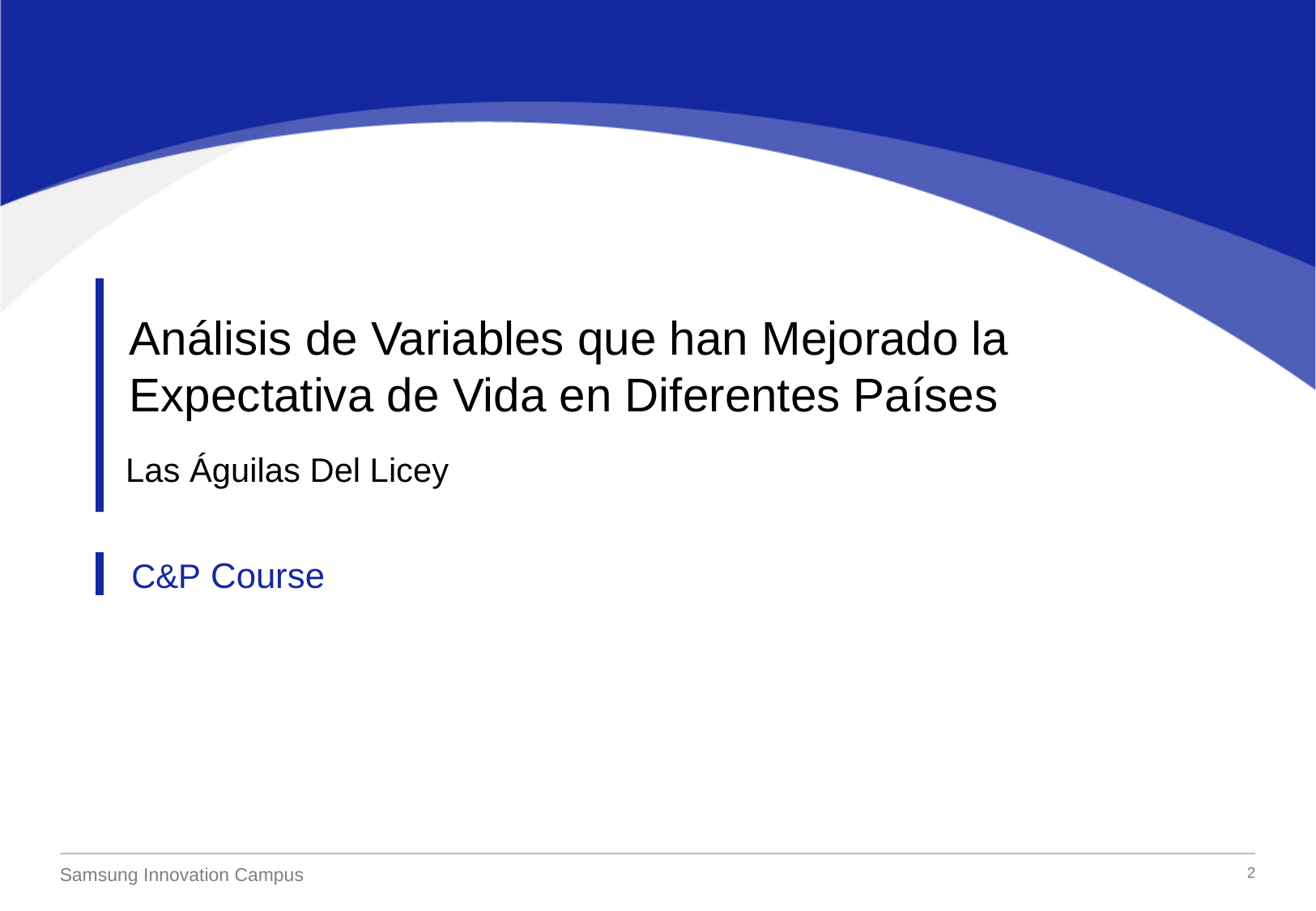

Análisis de Variables que han Mejorado la Expectativa de Vida en Diferentes Países
Las Águilas Del Licey